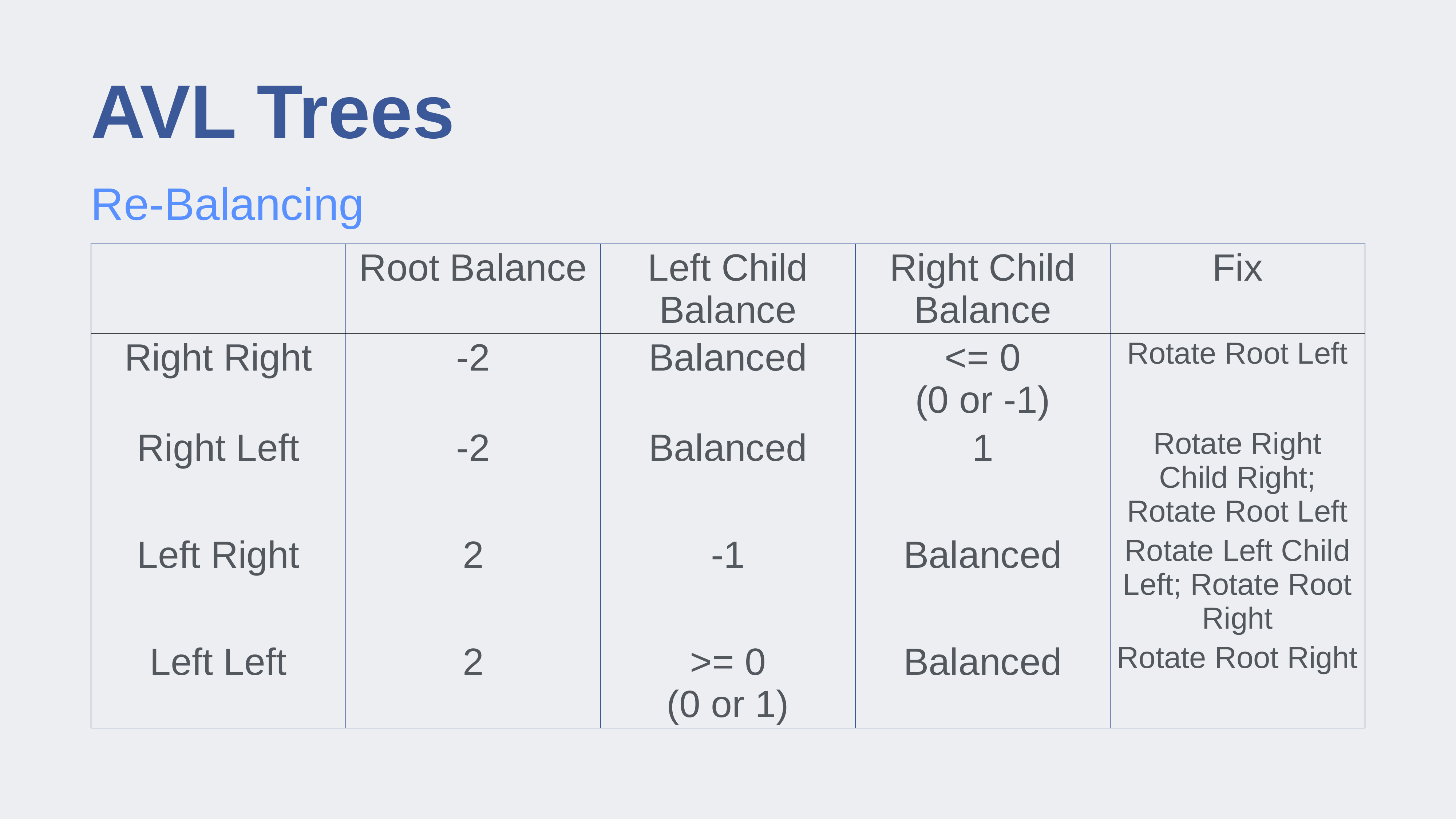

# AVL Trees
Re-Balancing
|  | Root Balance | Left Child Balance | Right Child Balance | Fix |
| --- | --- | --- | --- | --- |
| Right Right | -2 | Balanced | <= 0 (0 or -1) | Rotate Root Left |
| Right Left | -2 | Balanced | 1 | Rotate Right Child Right; Rotate Root Left |
| Left Right | 2 | -1 | Balanced | Rotate Left Child Left; Rotate Root Right |
| Left Left | 2 | >= 0 (0 or 1) | Balanced | Rotate Root Right |